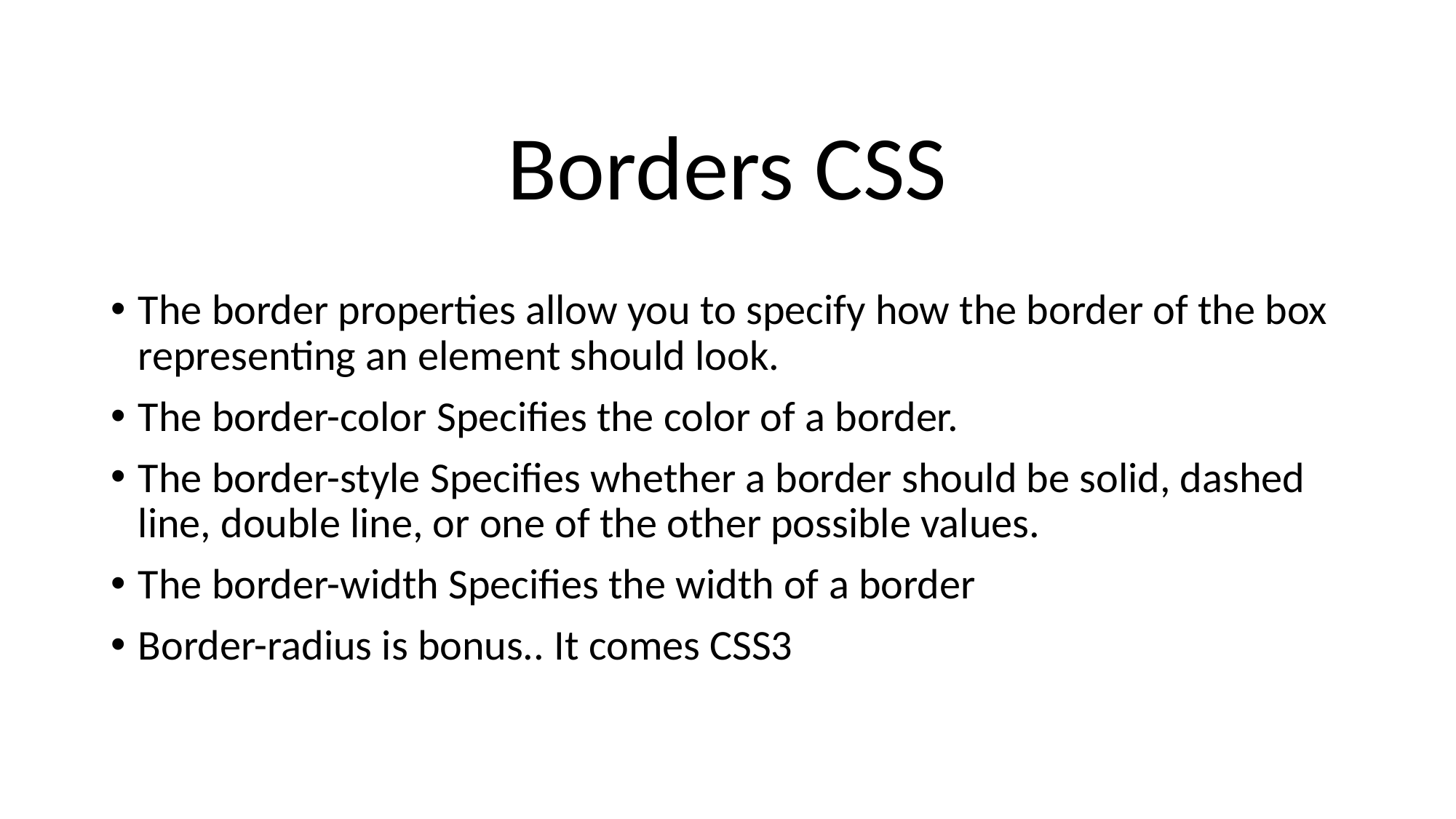

# Borders CSS
The border properties allow you to specify how the border of the box representing an element should look.
The border-color Specifies the color of a border.
The border-style Specifies whether a border should be solid, dashed line, double line, or one of the other possible values.
The border-width Specifies the width of a border
Border-radius is bonus.. It comes CSS3